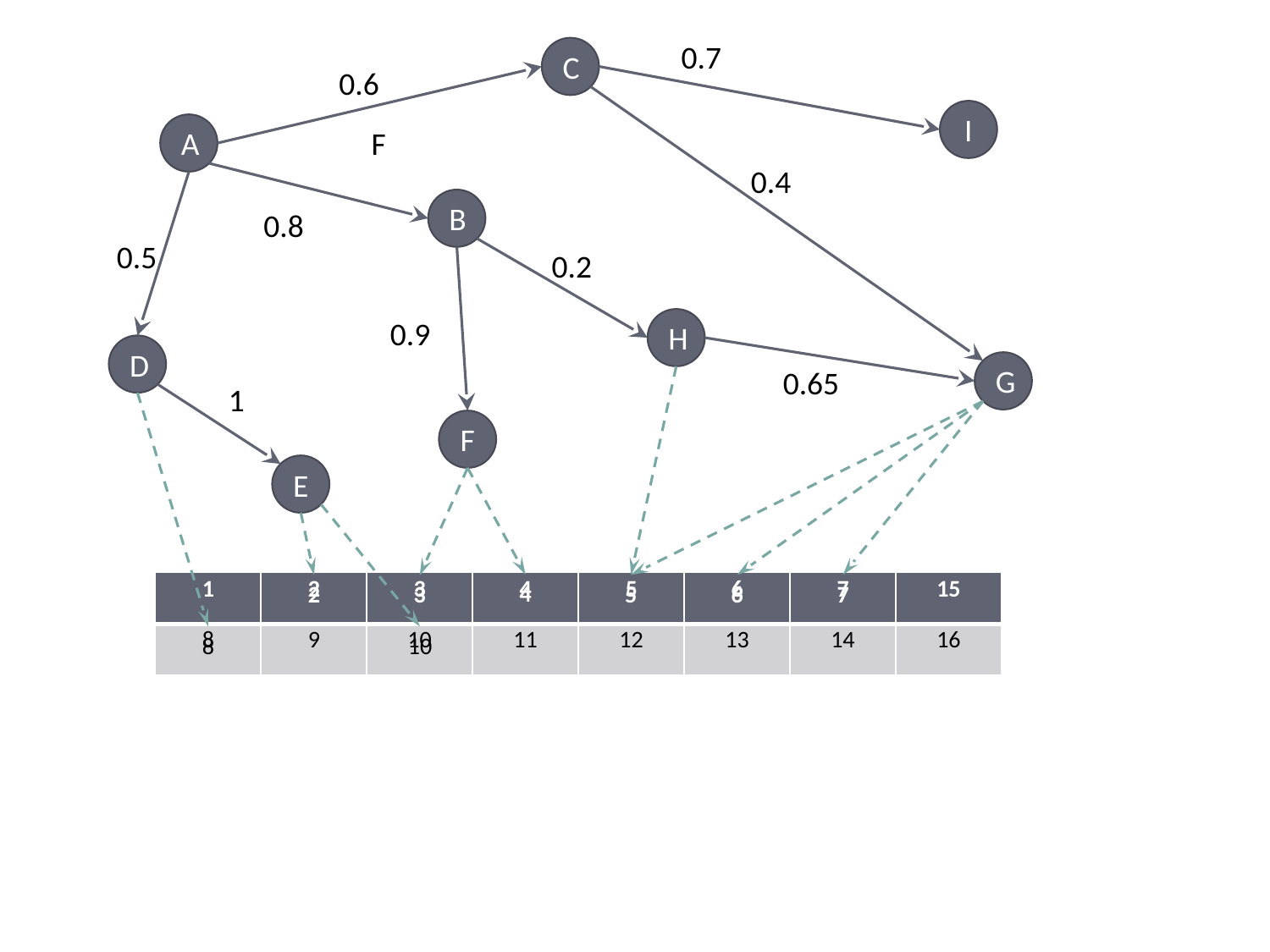

0.7
C
0.6
I
A
F
0.4
B
0.8
0.5
0.2
0.9
H
D
G
0.65
1
F
E
| 1 | 2 | 3 | 4 | 5 | 6 | 7 | 15 |
| --- | --- | --- | --- | --- | --- | --- | --- |
| 8 | 9 | 10 | 11 | 12 | 13 | 14 | 16 |
4
6
5
7
2
3
8
10